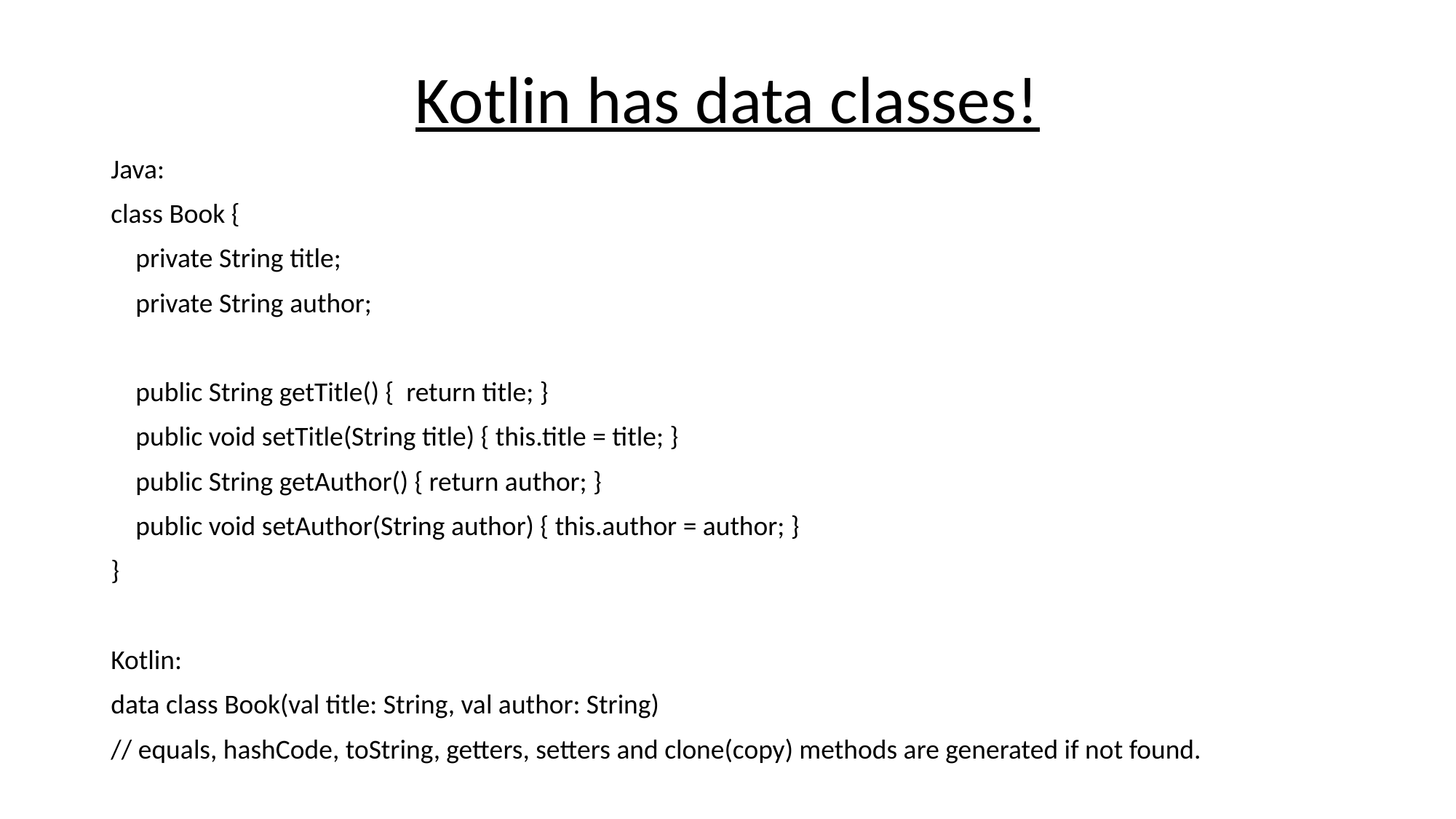

# Kotlin has data classes!
Java:
class Book {
    private String title;
    private String author;

    public String getTitle() {  return title; }
    public void setTitle(String title) { this.title = title; }
    public String getAuthor() { return author; }
    public void setAuthor(String author) { this.author = author; }
}

Kotlin:
data class Book(val title: String, val author: String)
// equals, hashCode, toString, getters, setters and clone(copy) methods are generated if not found.